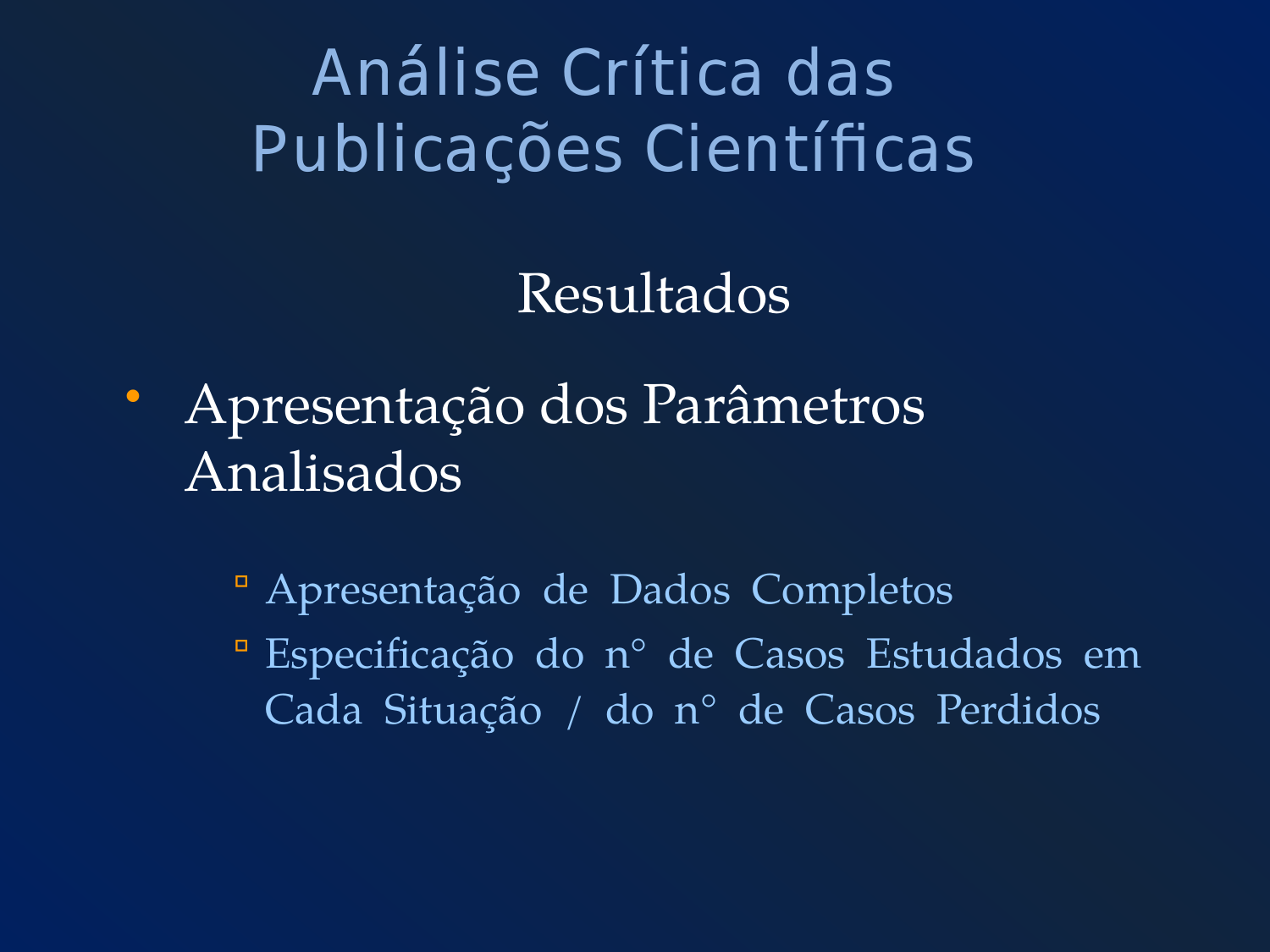

# Análise Crítica das Publicações Científicas
Resultados

Apresentação dos Parâmetros Analisados
Apresentação  de  Dados  Completos
Especificação  do  n°  de  Casos  Estudados  em  Cada  Situação  /  do  n°  de  Casos  Perdidos